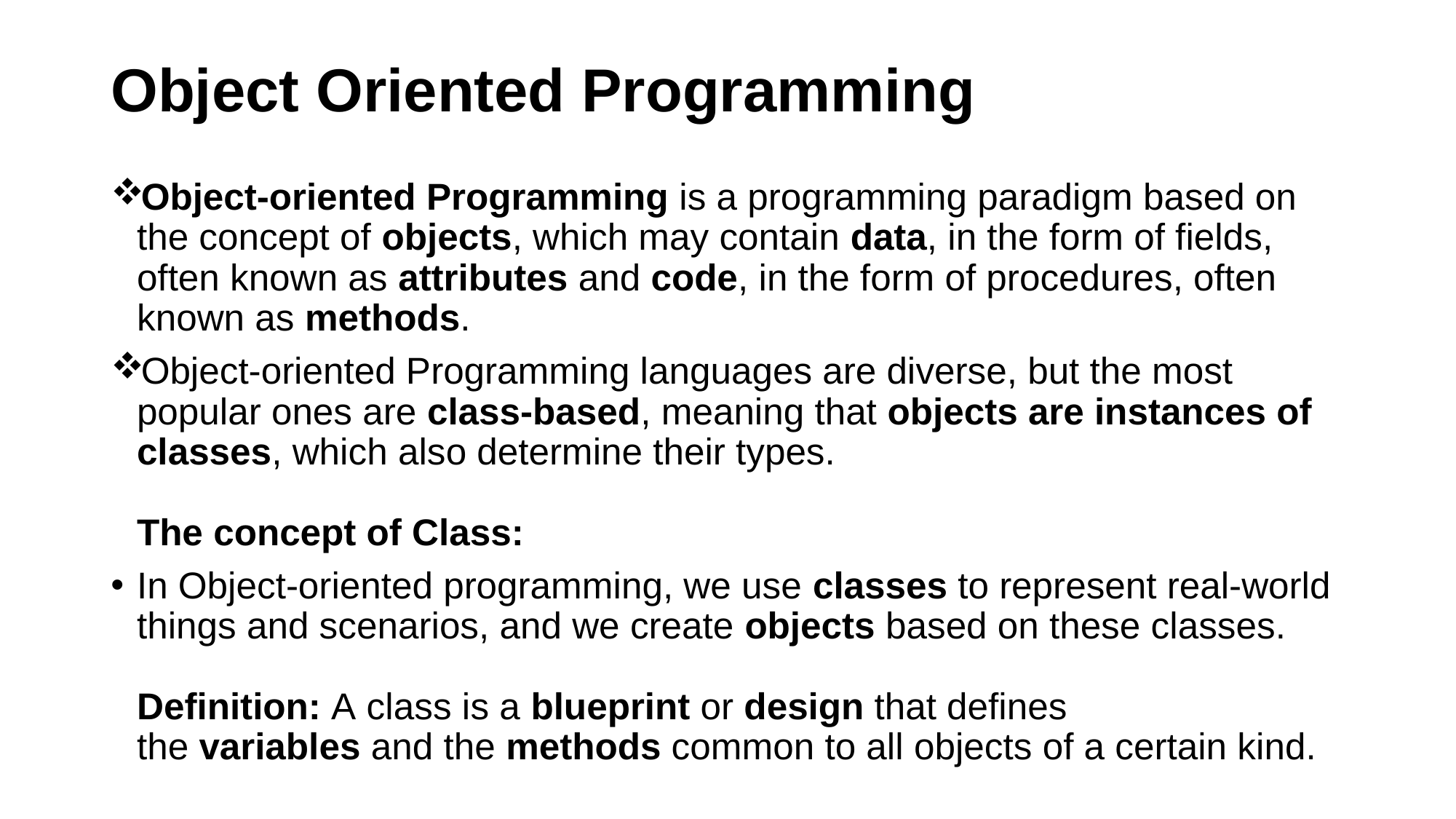

# Object Oriented Programming
Object-oriented Programming is a programming paradigm based on the concept of objects, which may contain data, in the form of fields, often known as attributes and code, in the form of procedures, often known as methods.
Object-oriented Programming languages are diverse, but the most popular ones are class-based, meaning that objects are instances of classes, which also determine their types.
The concept of Class:
In Object-oriented programming, we use classes to represent real-world things and scenarios, and we create objects based on these classes.
Definition: A class is a blueprint or design that defines the variables and the methods common to all objects of a certain kind.